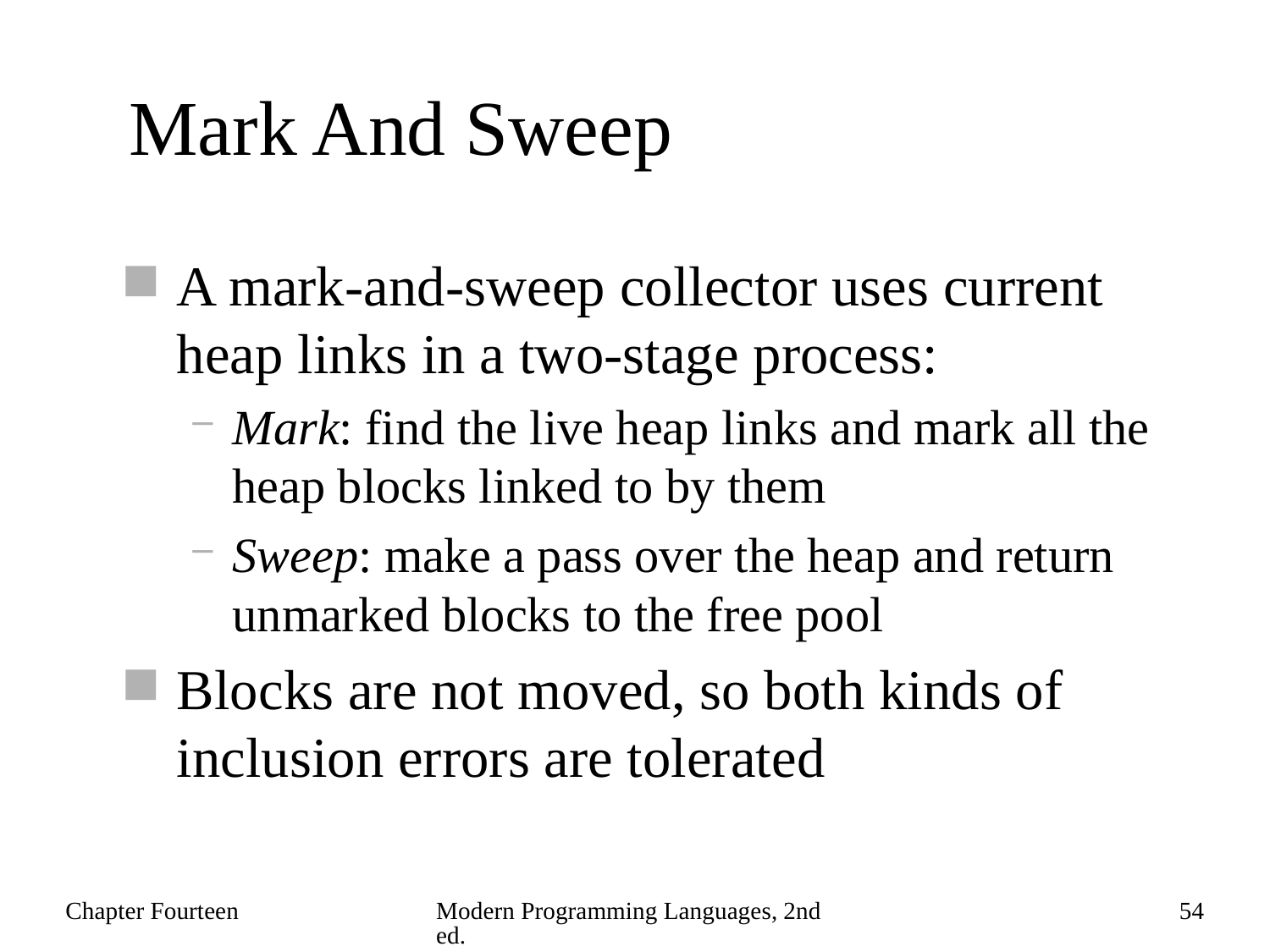

# Mark And Sweep
A mark-and-sweep collector uses current heap links in a two-stage process:
Mark: find the live heap links and mark all the heap blocks linked to by them
Sweep: make a pass over the heap and return unmarked blocks to the free pool
Blocks are not moved, so both kinds of inclusion errors are tolerated
Chapter Fourteen
Modern Programming Languages, 2nd ed.
54